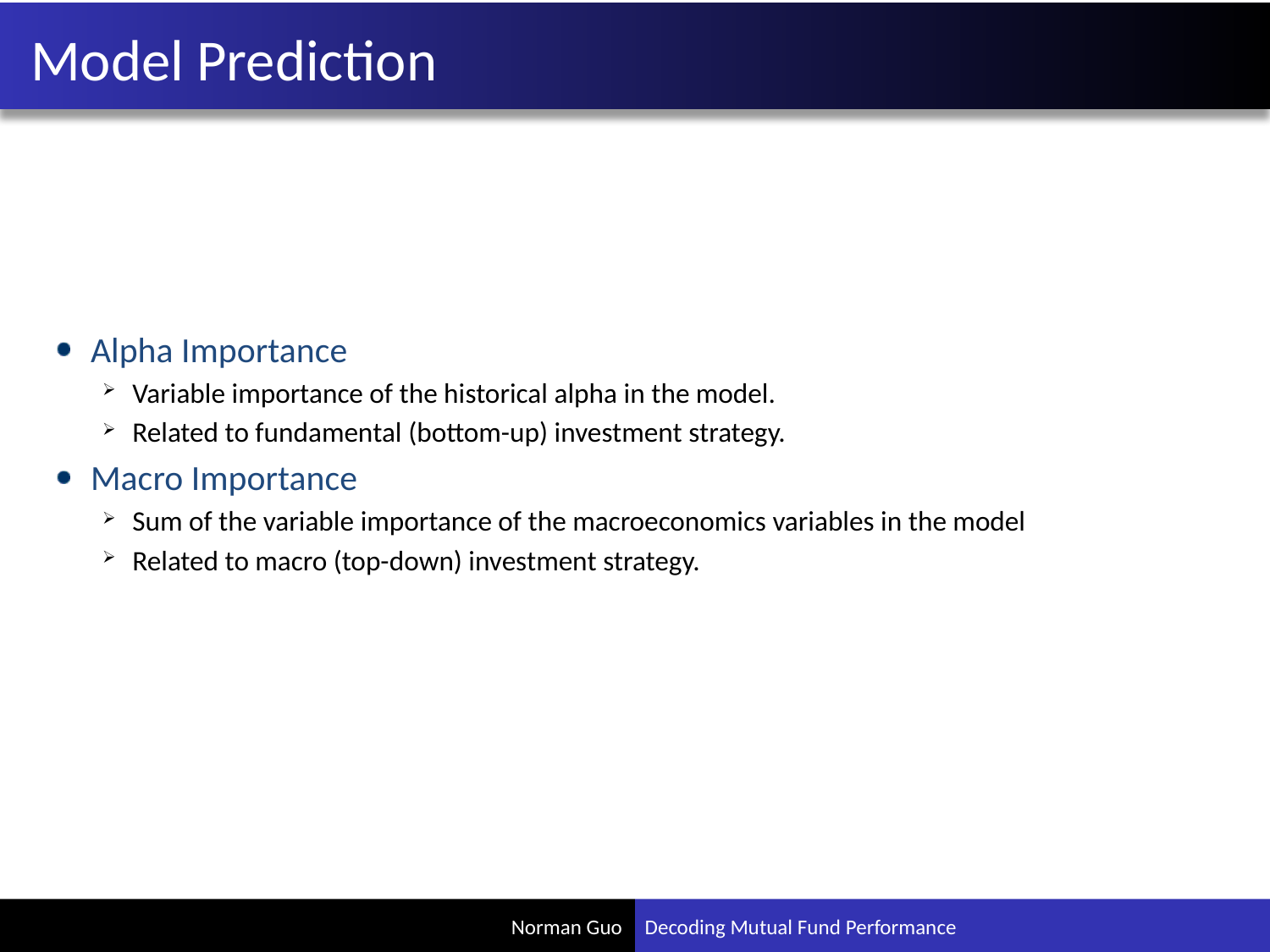

# Model Prediction

Alpha Importance
Variable importance of the historical alpha in the model.
Related to fundamental (bottom-up) investment strategy.
Macro Importance
Sum of the variable importance of the macroeconomics variables in the model
Related to macro (top-down) investment strategy.